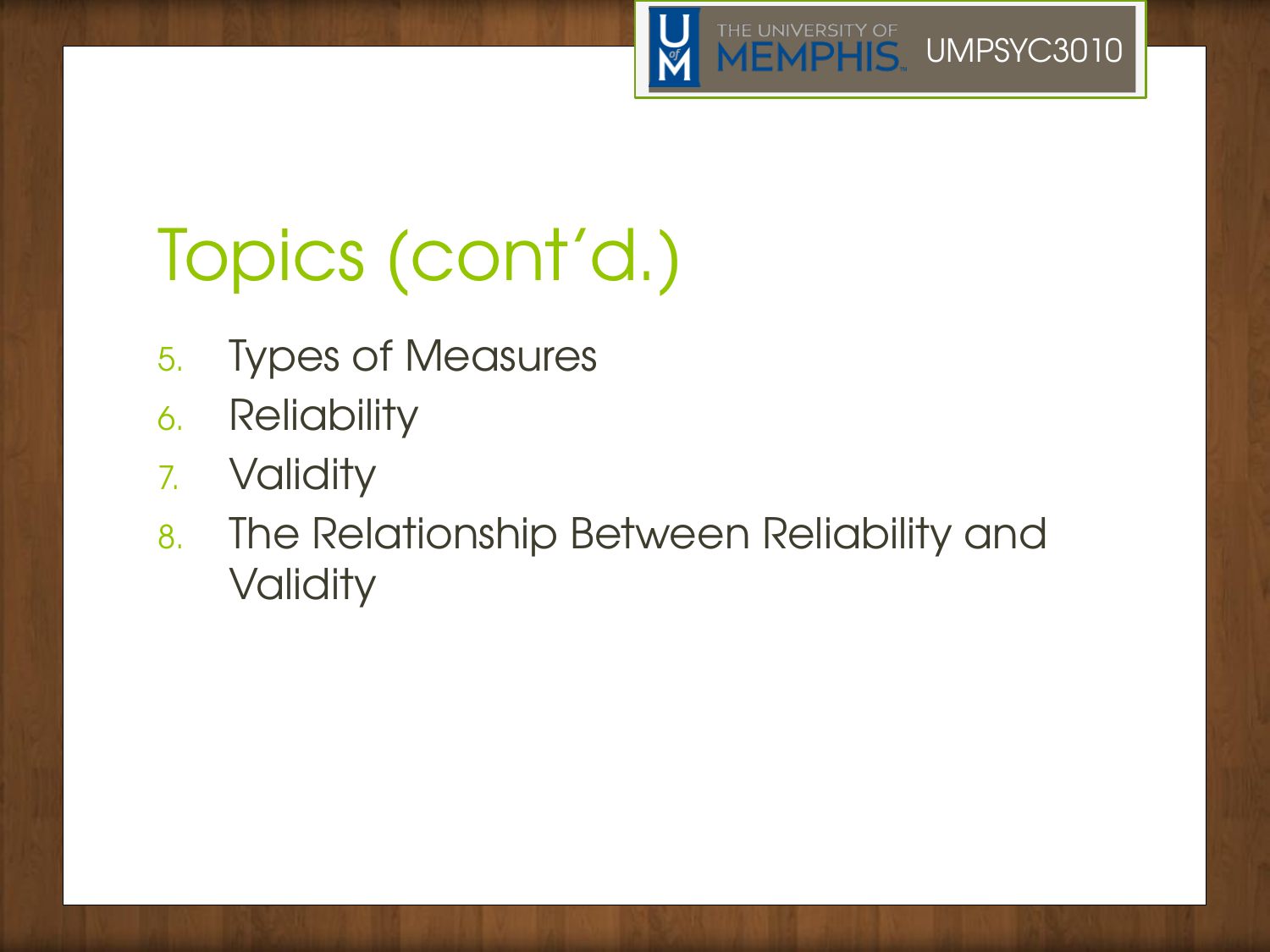

# Topics (cont’d.)
Types of Measures
Reliability
Validity
The Relationship Between Reliability and Validity